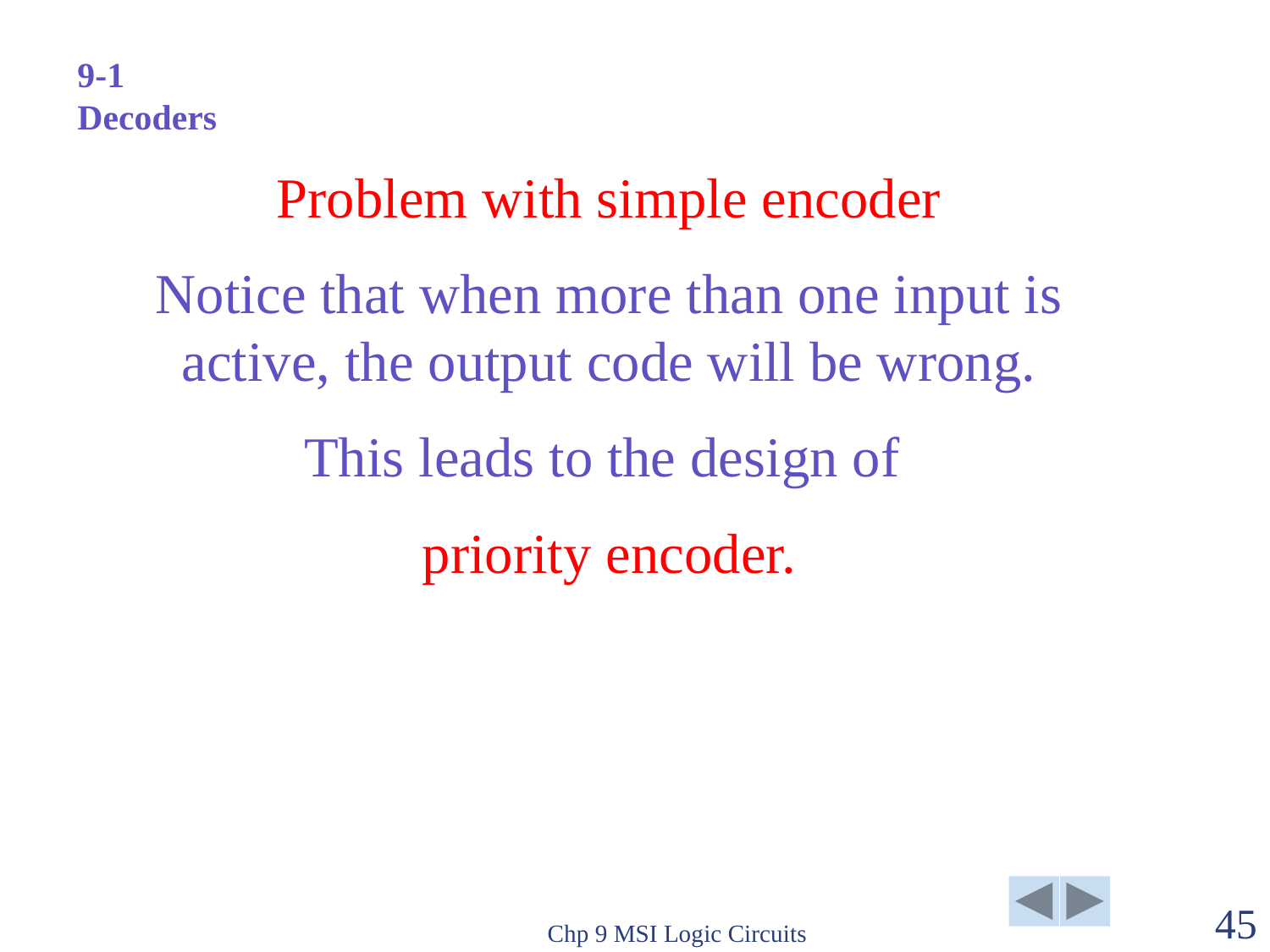

9-1 Decoders
Problem with simple encoder
Notice that when more than one input is active, the output code will be wrong.
This leads to the design of
priority encoder.

Chp 9 MSI Logic Circuits
45